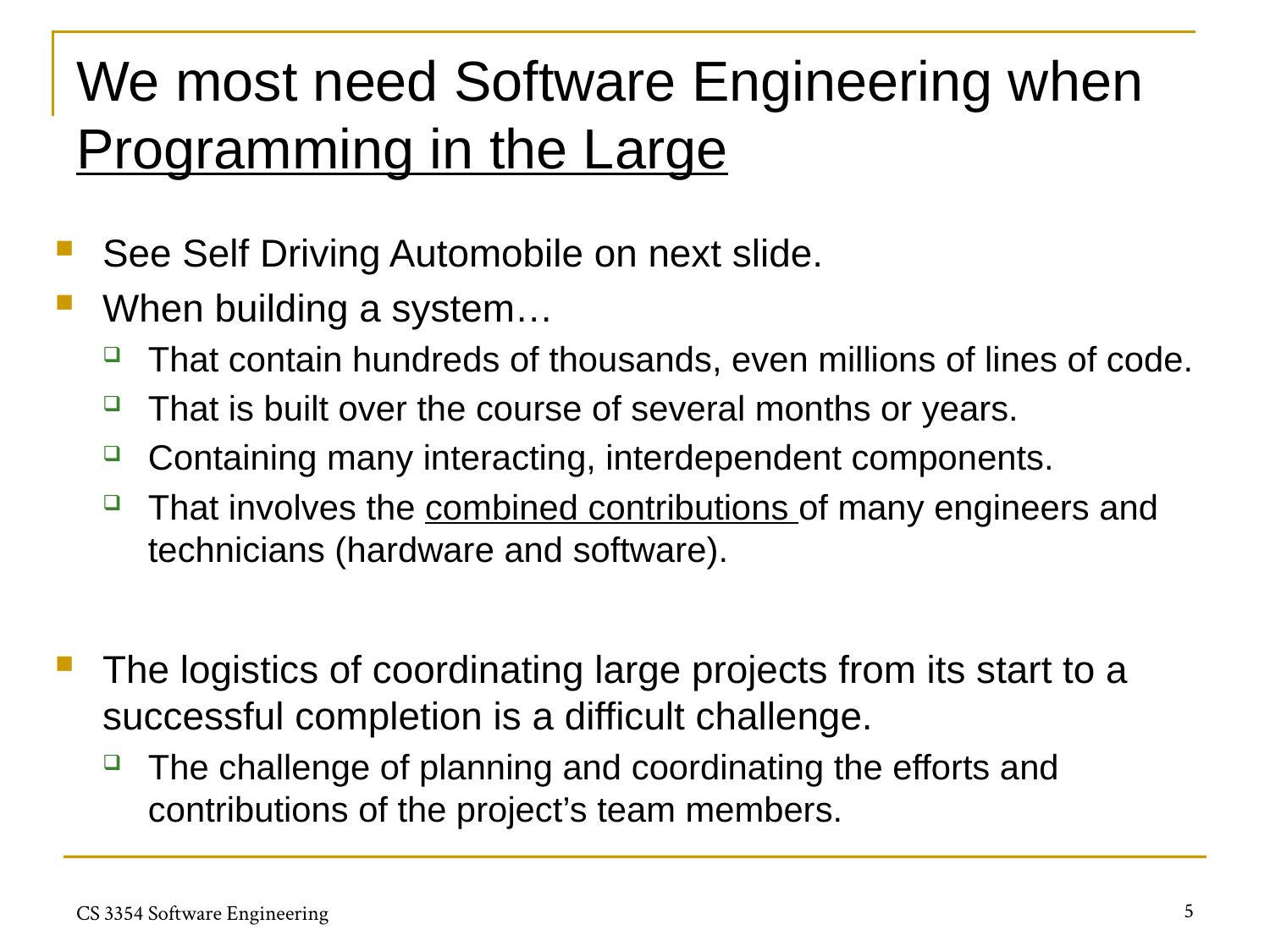

# We most need Software Engineering when Programming in the Large
See Self Driving Automobile on next slide.
When building a system…
That contain hundreds of thousands, even millions of lines of code.
That is built over the course of several months or years.
Containing many interacting, interdependent components.
That involves the combined contributions of many engineers and technicians (hardware and software).

The logistics of coordinating large projects from its start to a successful completion is a difficult challenge.
The challenge of planning and coordinating the efforts and contributions of the project’s team members.
5
CS 3354 Software Engineering